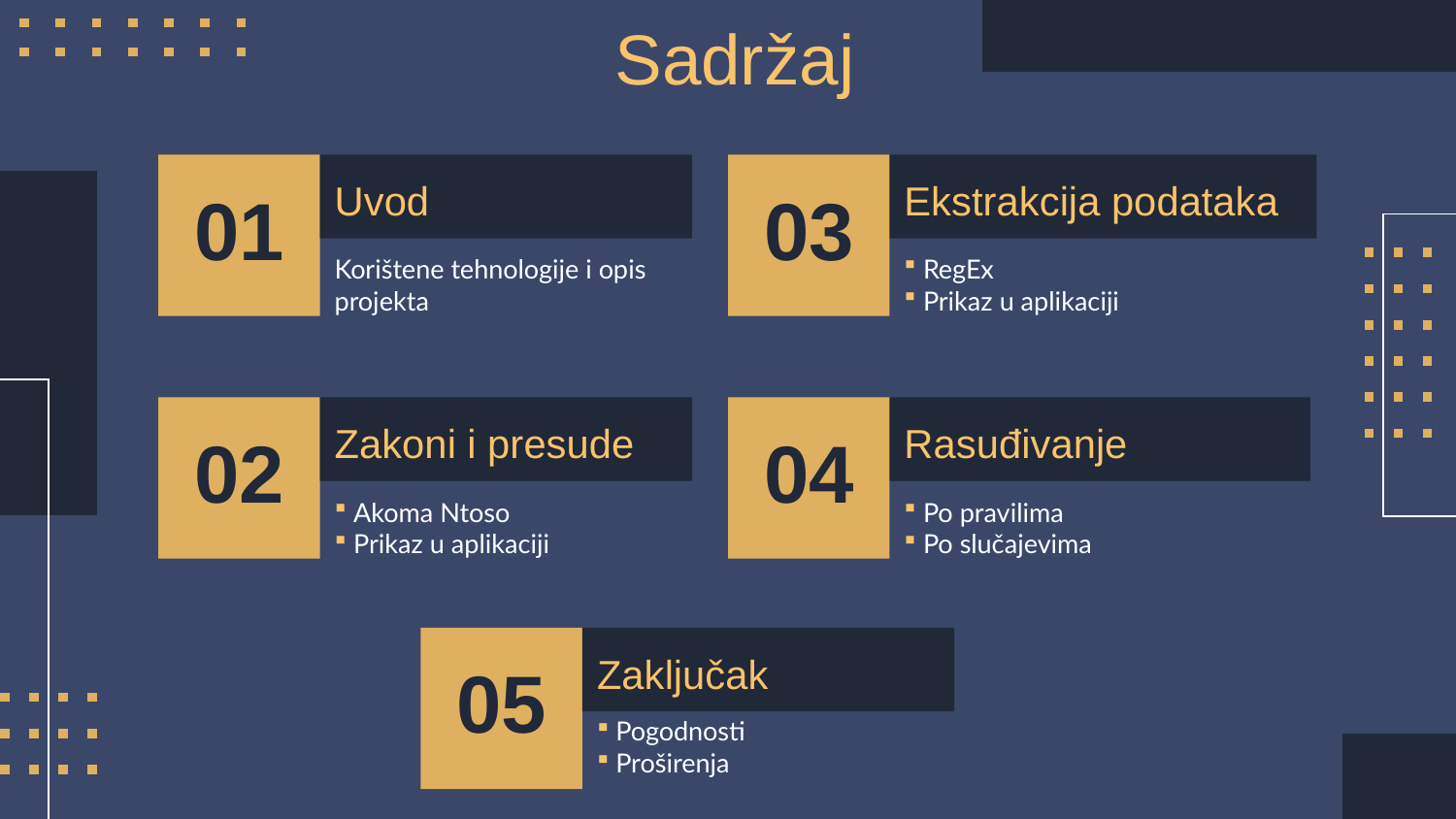

Sadržaj
# 01
Uvod
03
Ekstrakcija podataka
Korištene tehnologije i opis projekta
 RegEx
 Prikaz u aplikaciji
02
Zakoni i presude
04
Rasuđivanje
 Akoma Ntoso
 Prikaz u aplikaciji
 Po pravilima
 Po slučajevima
05
Zaključak
 Pogodnosti
 Proširenja